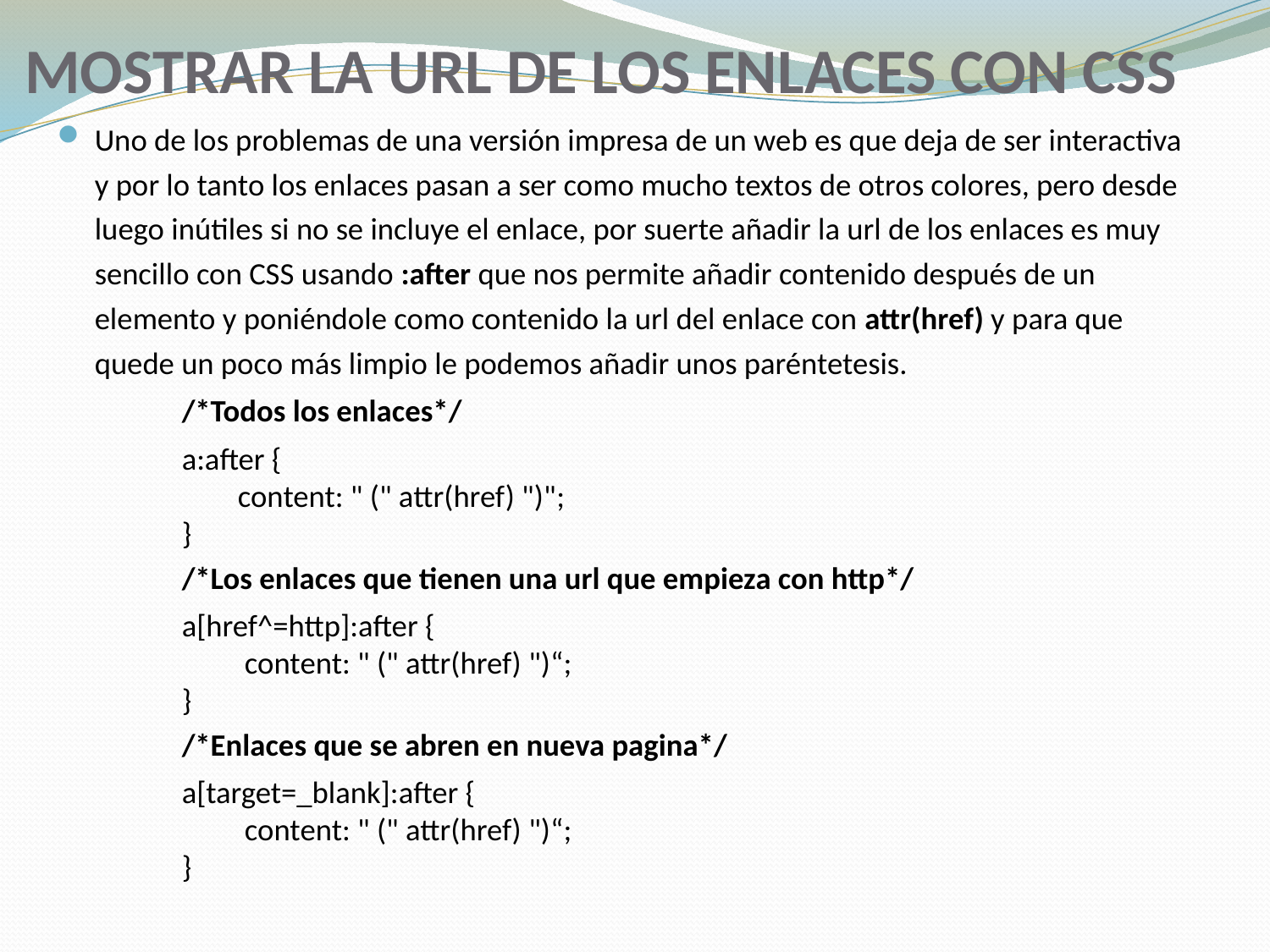

# MOSTRAR LA URL DE LOS ENLACES CON CSS
Uno de los problemas de una versión impresa de un web es que deja de ser interactiva y por lo tanto los enlaces pasan a ser como mucho textos de otros colores, pero desde luego inútiles si no se incluye el enlace, por suerte añadir la url de los enlaces es muy sencillo con CSS usando :after que nos permite añadir contenido después de un elemento y poniéndole como contenido la url del enlace con attr(href) y para que quede un poco más limpio le podemos añadir unos paréntetesis.
/*Todos los enlaces*/
a:after {
        content: " (" attr(href) ")";
}
/*Los enlaces que tienen una url que empieza con http*/
a[href^=http]:after {
         content: " (" attr(href) ")“;
}
/*Enlaces que se abren en nueva pagina*/
a[target=_blank]:after {
         content: " (" attr(href) ")“;
}